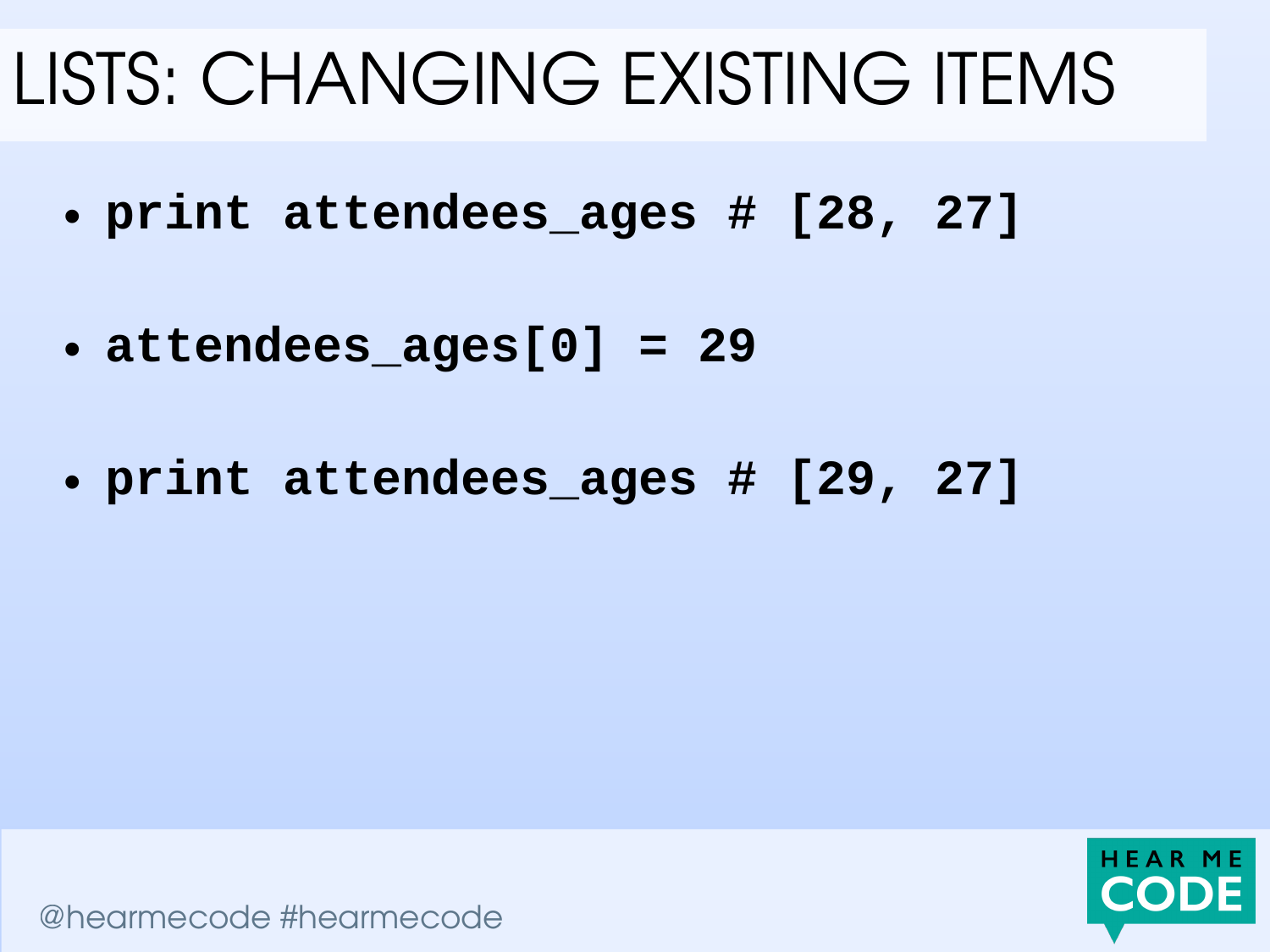

LIsts: changing existing items
print attendees_ages # [28, 27]

attendees_ages[0] = 29

print attendees_ages # [29, 27]